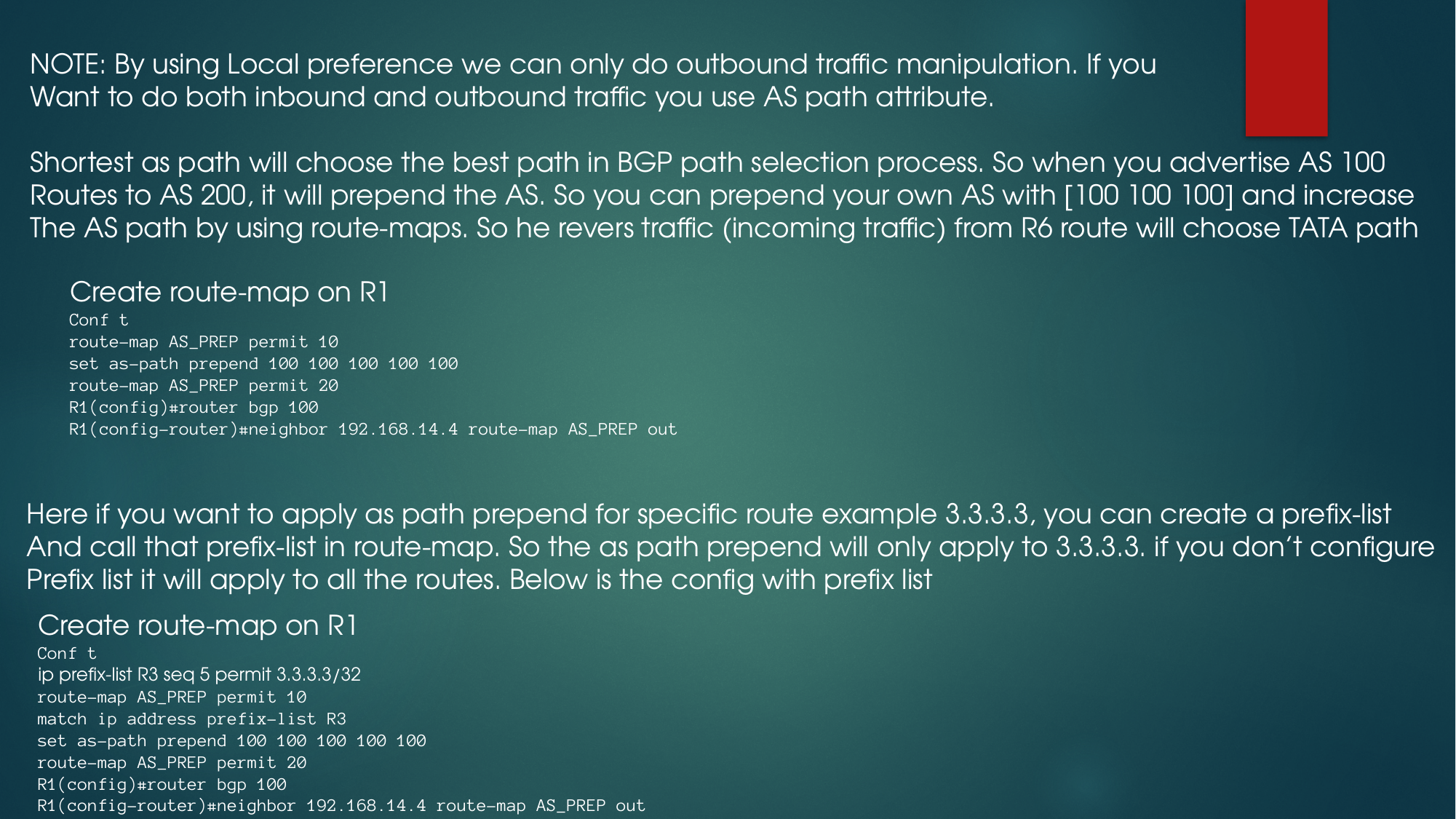

NOTE: By using Local preference we can only do outbound traffic manipulation. If you
Want to do both inbound and outbound traffic you use AS path attribute.

Shortest as path will choose the best path in BGP path selection process. So when you advertise AS 100
Routes to AS 200, it will prepend the AS. So you can prepend your own AS with [100 100 100] and increase
The AS path by using route-maps. So he revers traffic (incoming traffic) from R6 route will choose TATA path
Create route-map on R1
Conf t
route-map AS_PREP permit 10
set as-path prepend 100 100 100 100 100
route-map AS_PREP permit 20
R1(config)#router bgp 100
R1(config-router)#neighbor 192.168.14.4 route-map AS_PREP out
Here if you want to apply as path prepend for specific route example 3.3.3.3, you can create a prefix-list
And call that prefix-list in route-map. So the as path prepend will only apply to 3.3.3.3. if you don’t configure
Prefix list it will apply to all the routes. Below is the config with prefix list
Create route-map on R1
Conf t
ip prefix-list R3 seq 5 permit 3.3.3.3/32
route-map AS_PREP permit 10
match ip address prefix-list R3
set as-path prepend 100 100 100 100 100
route-map AS_PREP permit 20
R1(config)#router bgp 100
R1(config-router)#neighbor 192.168.14.4 route-map AS_PREP out